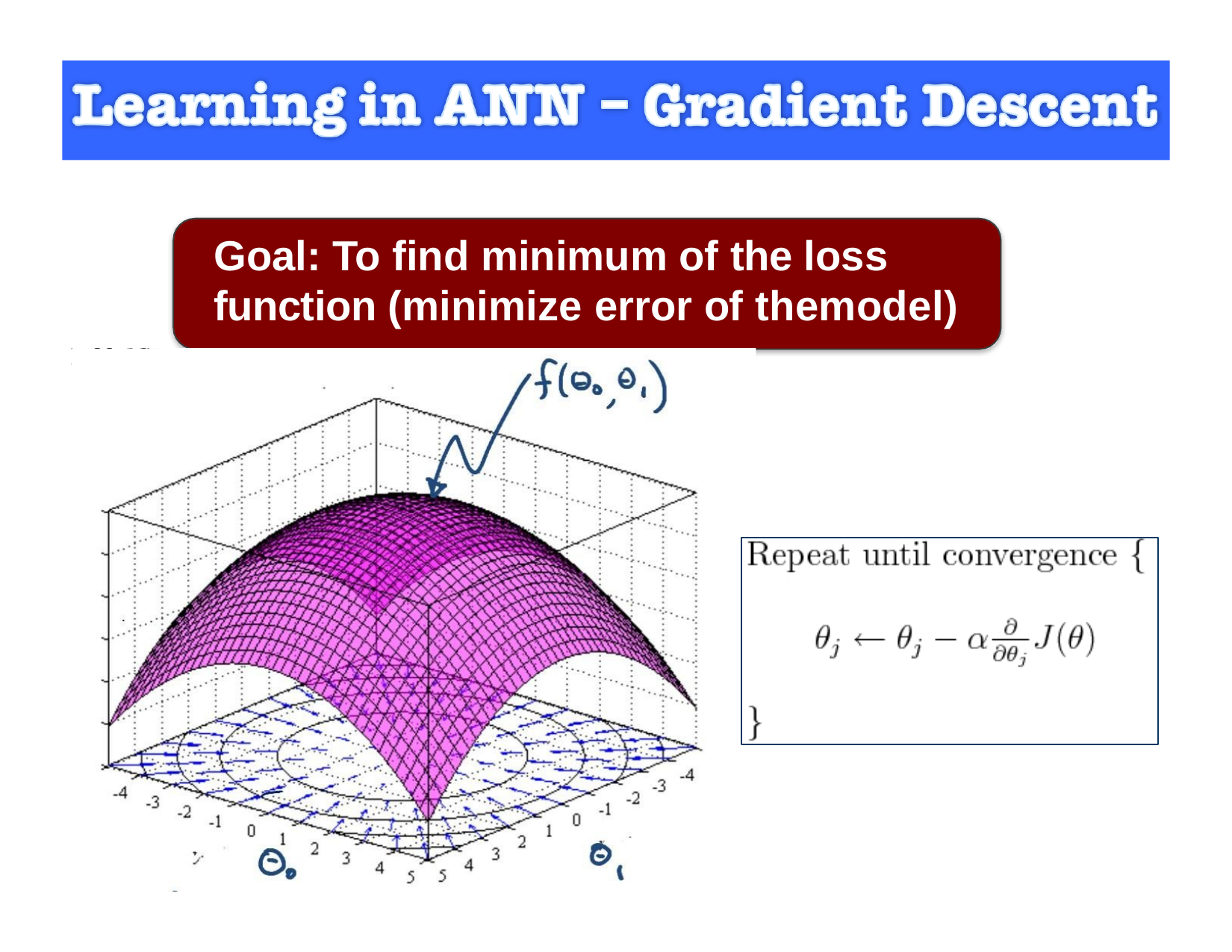

# Goal: To find minimum of the loss  function (minimize error of themodel)